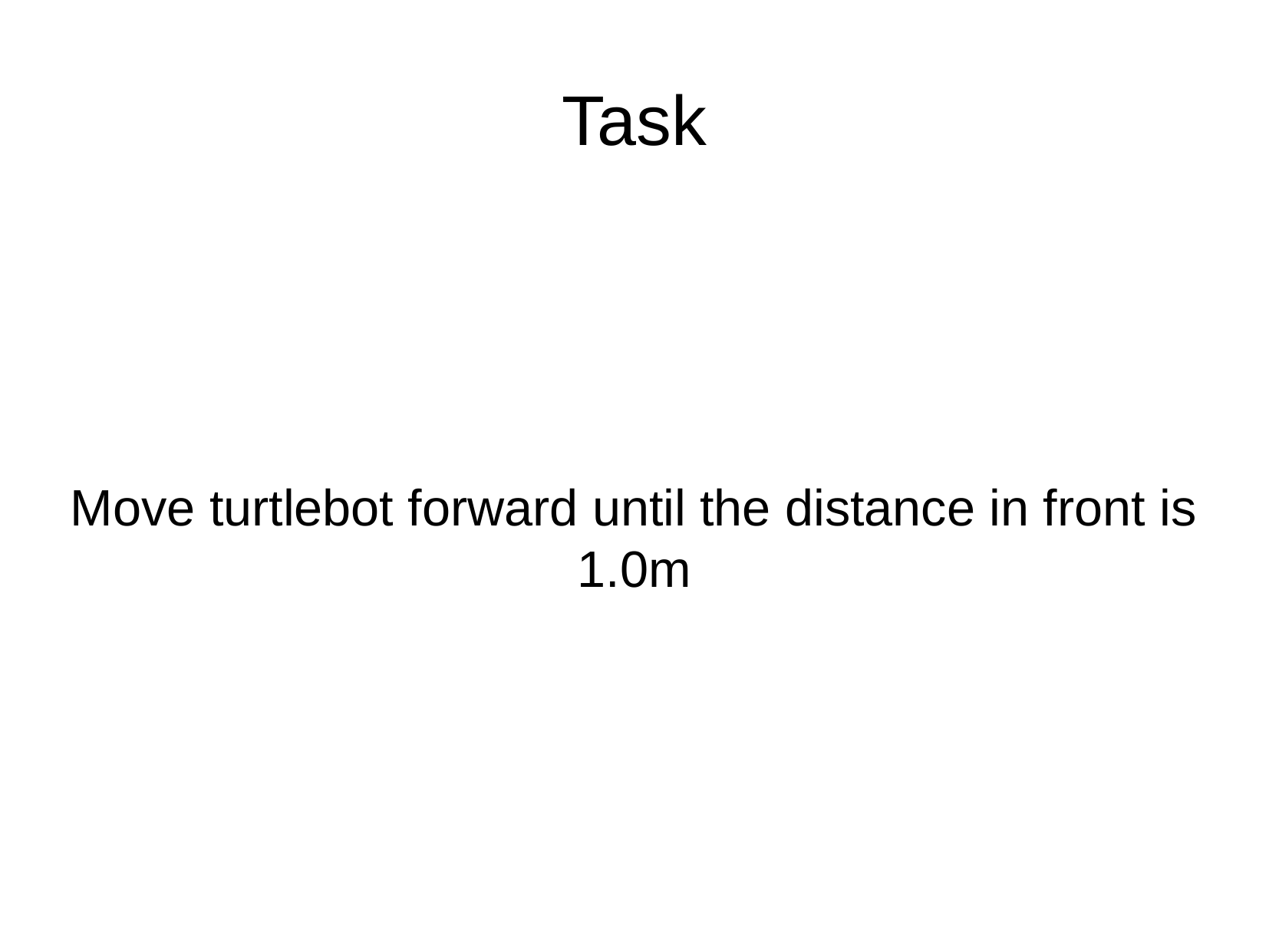

Task

Move turtlebot forward until the distance in front is 1.0m